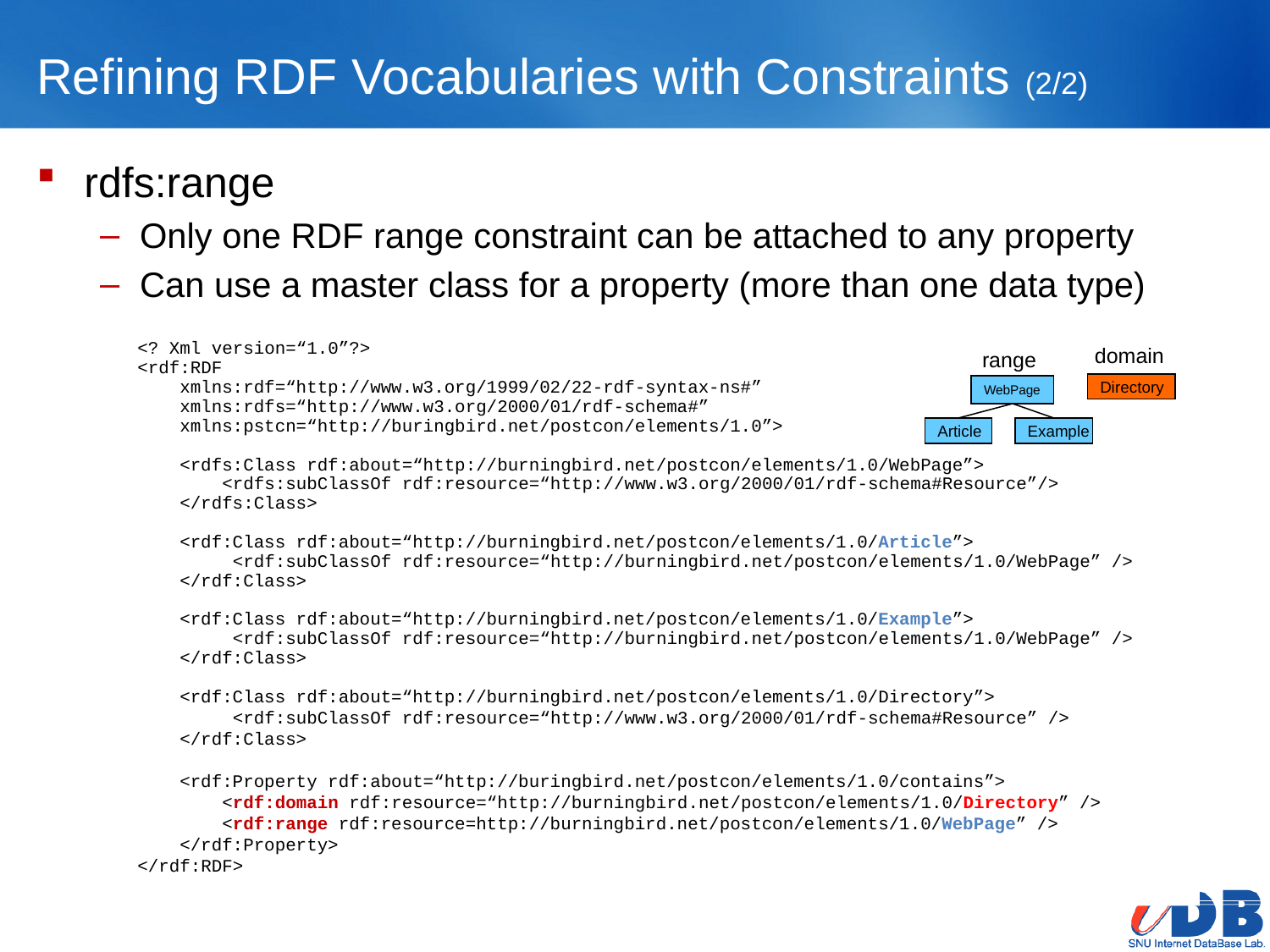

# Refining RDF Vocabularies with Constraints (2/2)
rdfs:range
Only one RDF range constraint can be attached to any property
Can use a master class for a property (more than one data type)

<? Xml version=“1.0”?>
<rdf:RDF
    xmlns:rdf=“http://www.w3.org/1999/02/22-rdf-syntax-ns#”
    xmlns:rdfs=“http://www.w3.org/2000/01/rdf-schema#”
    xmlns:pstcn=“http://buringbird.net/postcon/elements/1.0”>

    <rdfs:Class rdf:about=“http://burningbird.net/postcon/elements/1.0/WebPage”>
        <rdfs:subClassOf rdf:resource=“http://www.w3.org/2000/01/rdf-schema#Resource”/>
    </rdfs:Class>

    <rdf:Class rdf:about=“http://burningbird.net/postcon/elements/1.0/Article”>
         <rdf:subClassOf rdf:resource=“http://burningbird.net/postcon/elements/1.0/WebPage” />
    </rdf:Class>

    <rdf:Class rdf:about=“http://burningbird.net/postcon/elements/1.0/Example”>
         <rdf:subClassOf rdf:resource=“http://burningbird.net/postcon/elements/1.0/WebPage” />
    </rdf:Class>

    <rdf:Class rdf:about=“http://burningbird.net/postcon/elements/1.0/Directory”>
         <rdf:subClassOf rdf:resource=“http://www.w3.org/2000/01/rdf-schema#Resource” />
    </rdf:Class>

    <rdf:Property rdf:about=“http://buringbird.net/postcon/elements/1.0/contains”>
        <rdf:domain rdf:resource=“http://burningbird.net/postcon/elements/1.0/Directory” />
        <rdf:range rdf:resource=http://burningbird.net/postcon/elements/1.0/WebPage” />
    </rdf:Property>
</rdf:RDF>
domain
range
Directory
WebPage
Article
Example